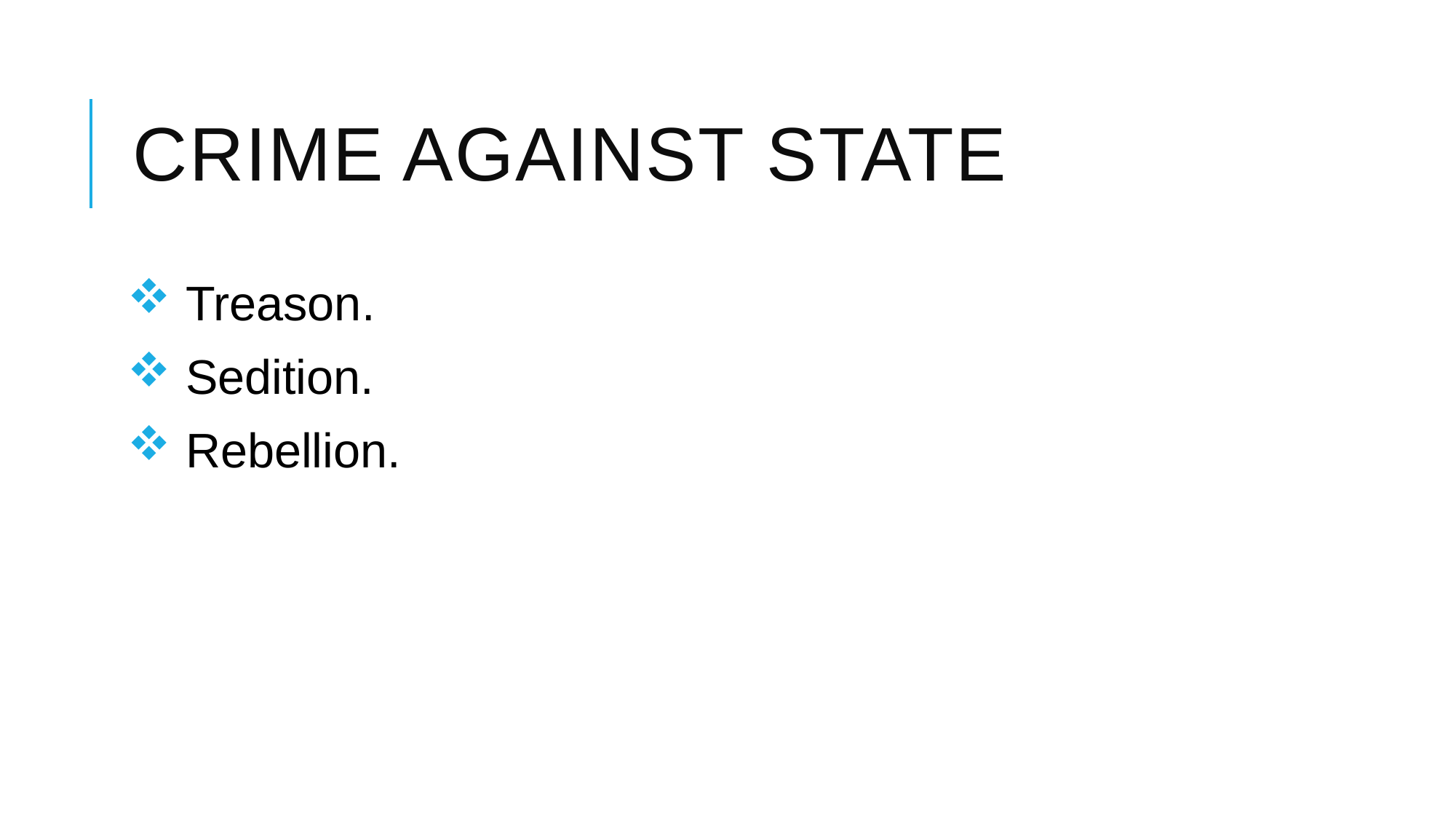

# Crime against state
 Treason.
 Sedition.
 Rebellion.